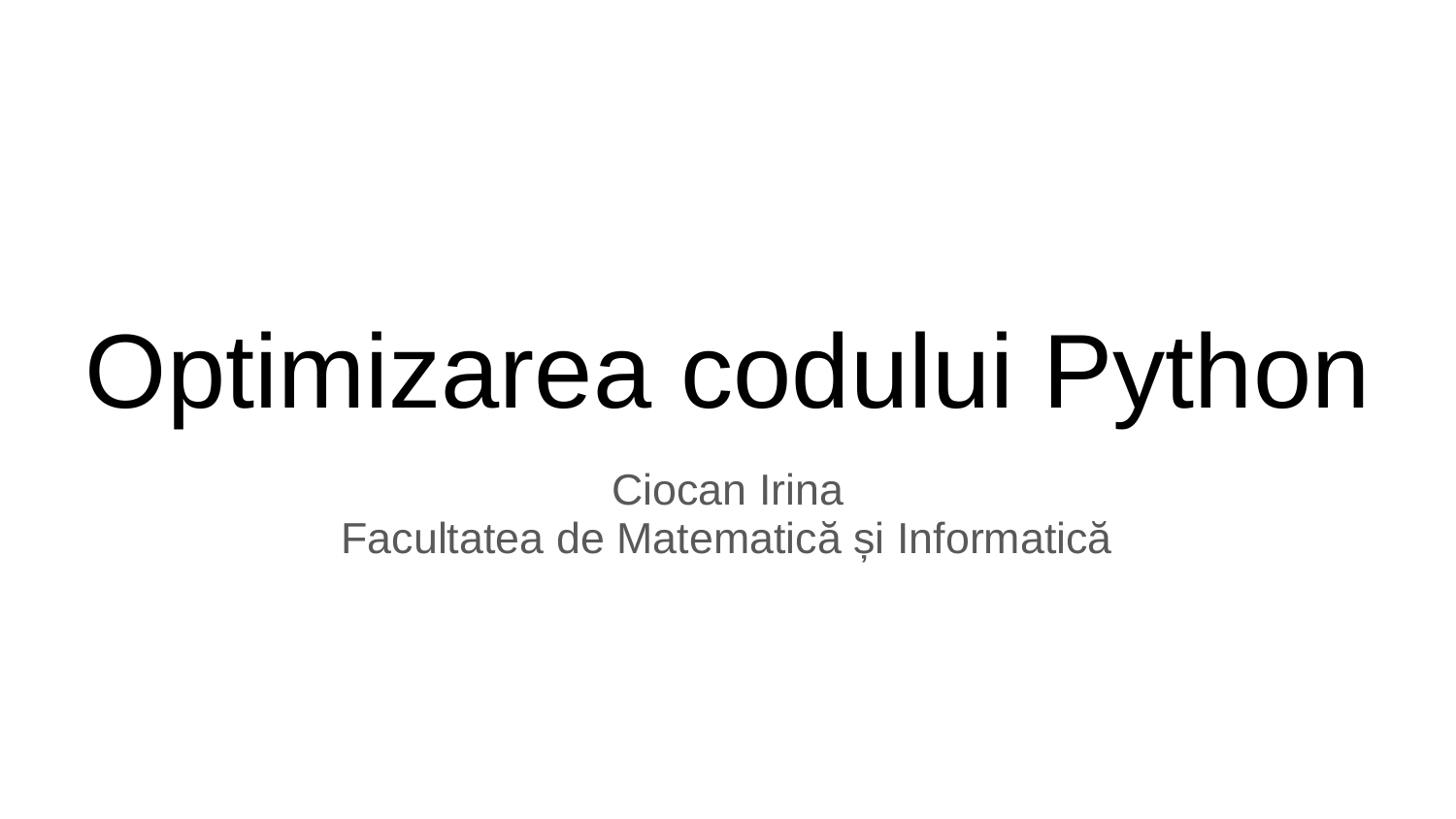

# Optimizarea codului Python
Ciocan Irina
Facultatea de Matematică și Informatică